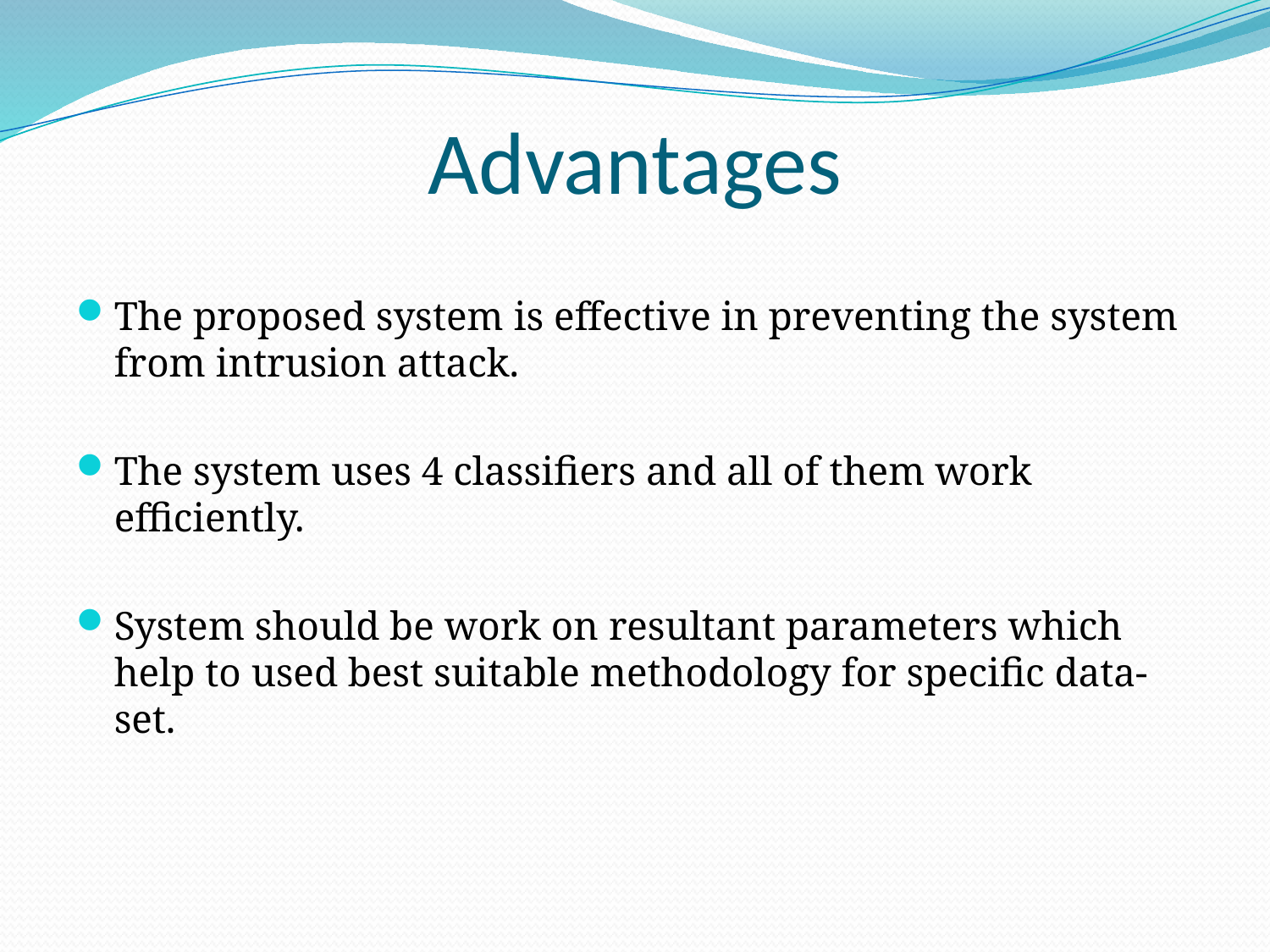

Advantages
The proposed system is effective in preventing the system from intrusion attack.

The system uses 4 classifiers and all of them work efficiently.

System should be work on resultant parameters which help to used best suitable methodology for specific data-set.